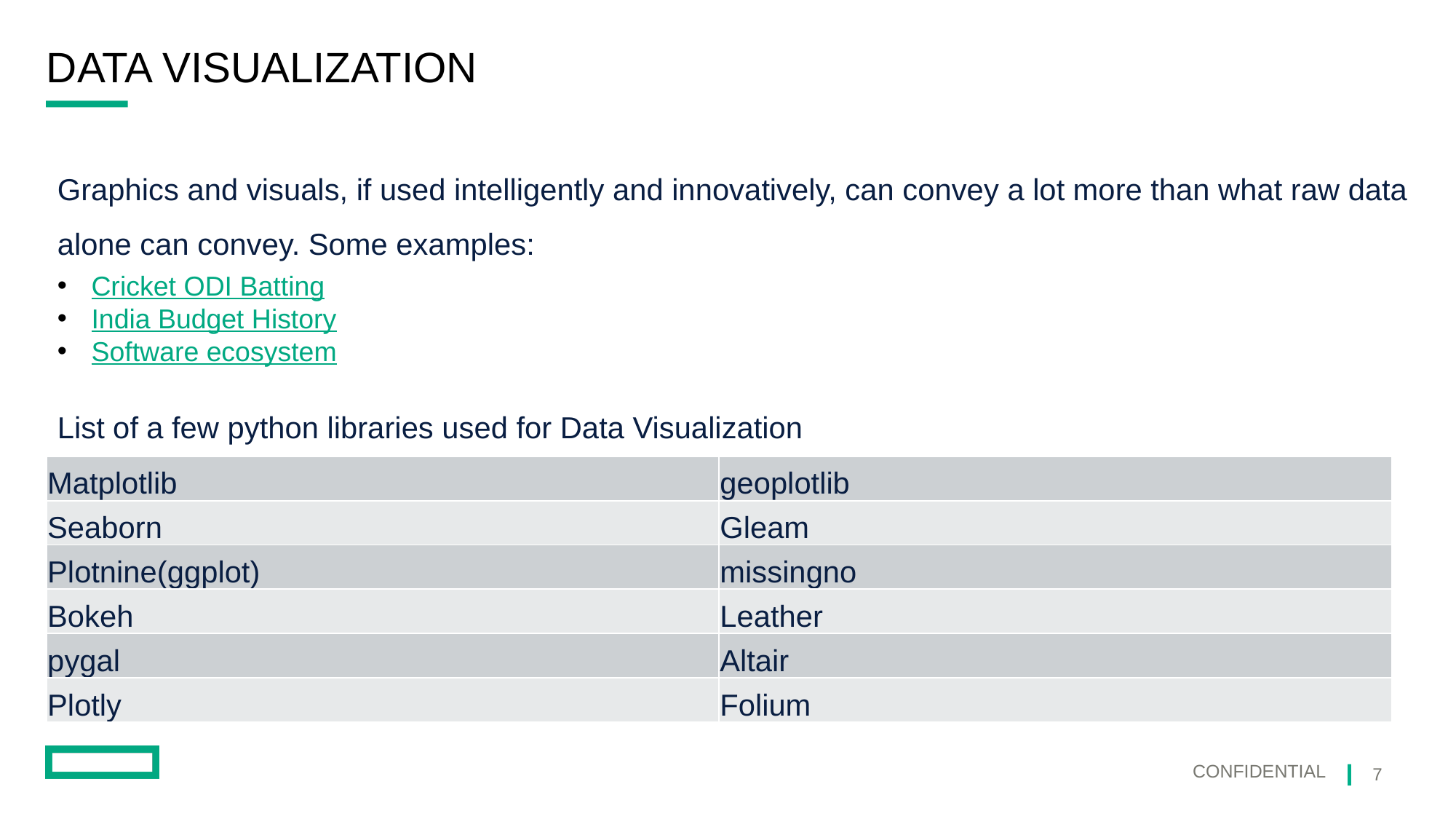

# DATA VisualizatioN
Graphics and visuals, if used intelligently and innovatively, can convey a lot more than what raw data alone can convey. Some examples:
Cricket ODI Batting
India Budget History
Software ecosystem
List of a few python libraries used for Data Visualization
| Matplotlib | geoplotlib |
| --- | --- |
| Seaborn | Gleam |
| Plotnine(ggplot) | missingno |
| Bokeh | Leather |
| pygal | Altair |
| Plotly | Folium |
7
Confidential